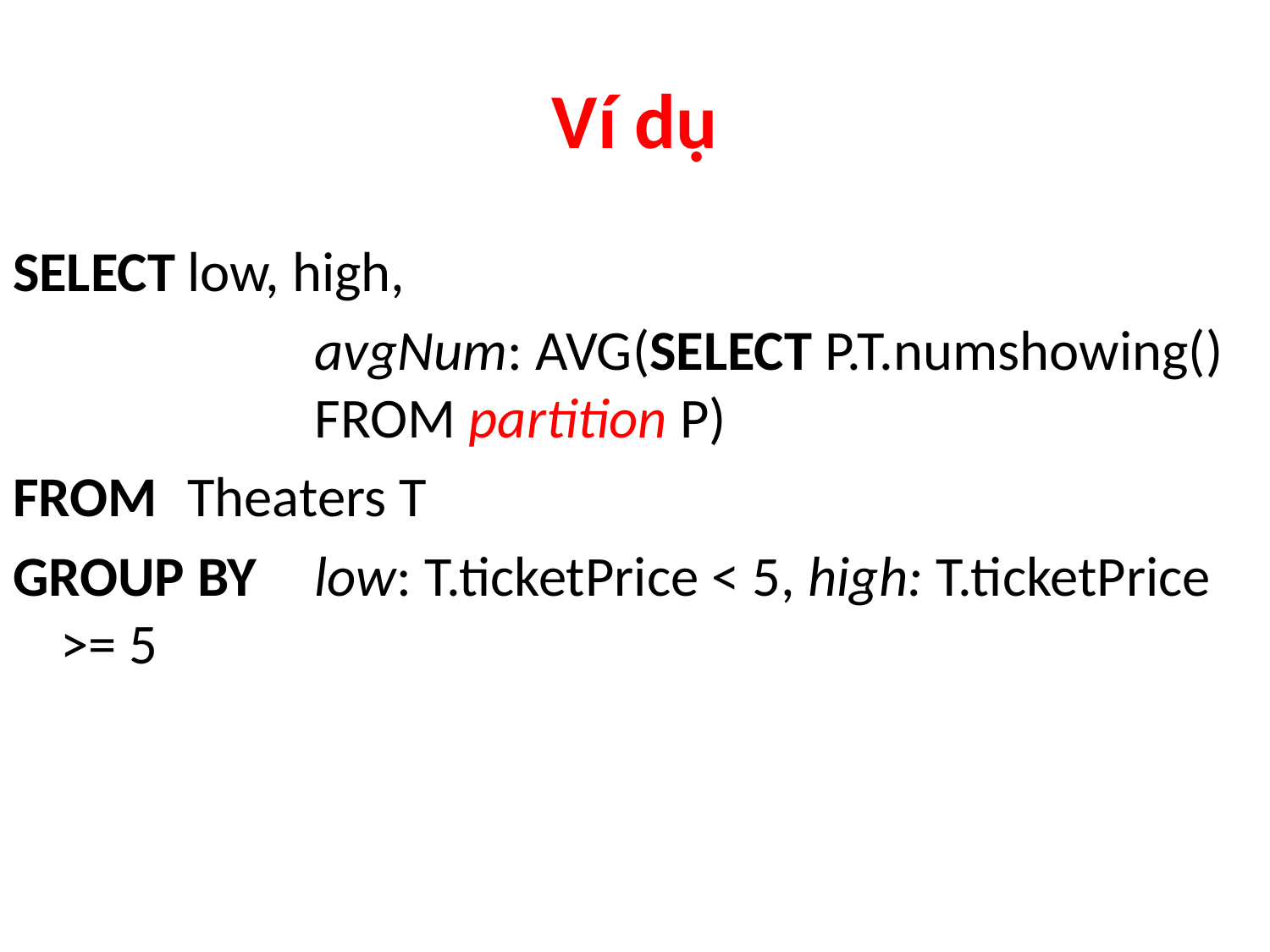

# Ví dụ
SELECT	low, high,
			avgNum: AVG(SELECT P.T.numshowing() 		FROM partition P)
FROM	Theaters T
GROUP BY	low: T.ticketPrice < 5, high: T.ticketPrice >= 5